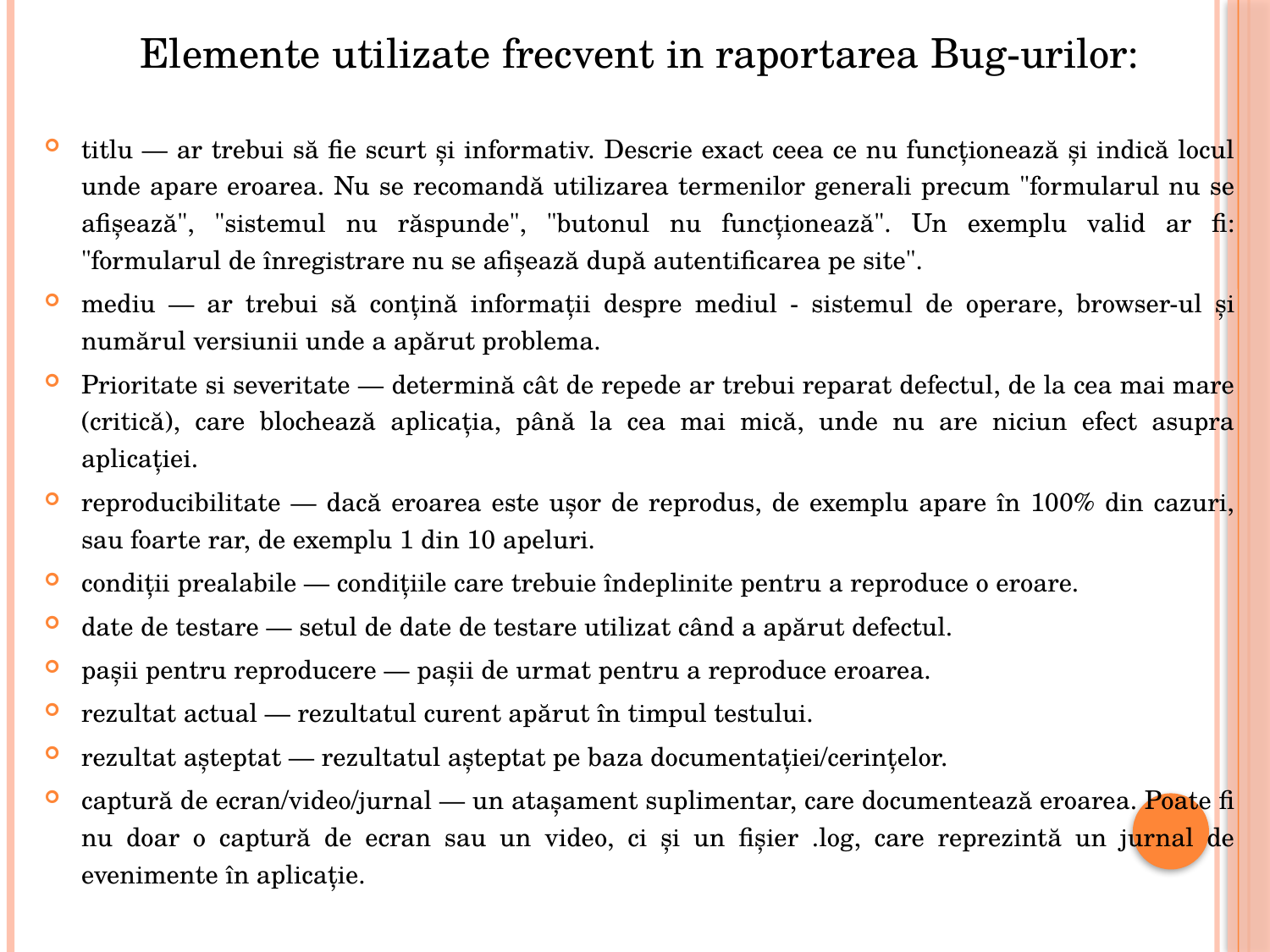

Elemente utilizate frecvent in raportarea Bug-urilor:

titlu — ar trebui să fie scurt și informativ. Descrie exact ceea ce nu funcționează și indică locul unde apare eroarea. Nu se recomandă utilizarea termenilor generali precum "formularul nu se afișează", "sistemul nu răspunde", "butonul nu funcționează". Un exemplu valid ar fi: "formularul de înregistrare nu se afișează după autentificarea pe site".
mediu — ar trebui să conțină informații despre mediul - sistemul de operare, browser-ul și numărul versiunii unde a apărut problema.
Prioritate si severitate — determină cât de repede ar trebui reparat defectul, de la cea mai mare (critică), care blochează aplicația, până la cea mai mică, unde nu are niciun efect asupra aplicației.
reproducibilitate — dacă eroarea este ușor de reprodus, de exemplu apare în 100% din cazuri, sau foarte rar, de exemplu 1 din 10 apeluri.
condiții prealabile — condițiile care trebuie îndeplinite pentru a reproduce o eroare.
date de testare — setul de date de testare utilizat când a apărut defectul.
pașii pentru reproducere — pașii de urmat pentru a reproduce eroarea.
rezultat actual — rezultatul curent apărut în timpul testului.
rezultat așteptat — rezultatul așteptat pe baza documentației/cerințelor.
captură de ecran/video/jurnal — un atașament suplimentar, care documentează eroarea. Poate fi nu doar o captură de ecran sau un video, ci și un fișier .log, care reprezintă un jurnal de evenimente în aplicație.